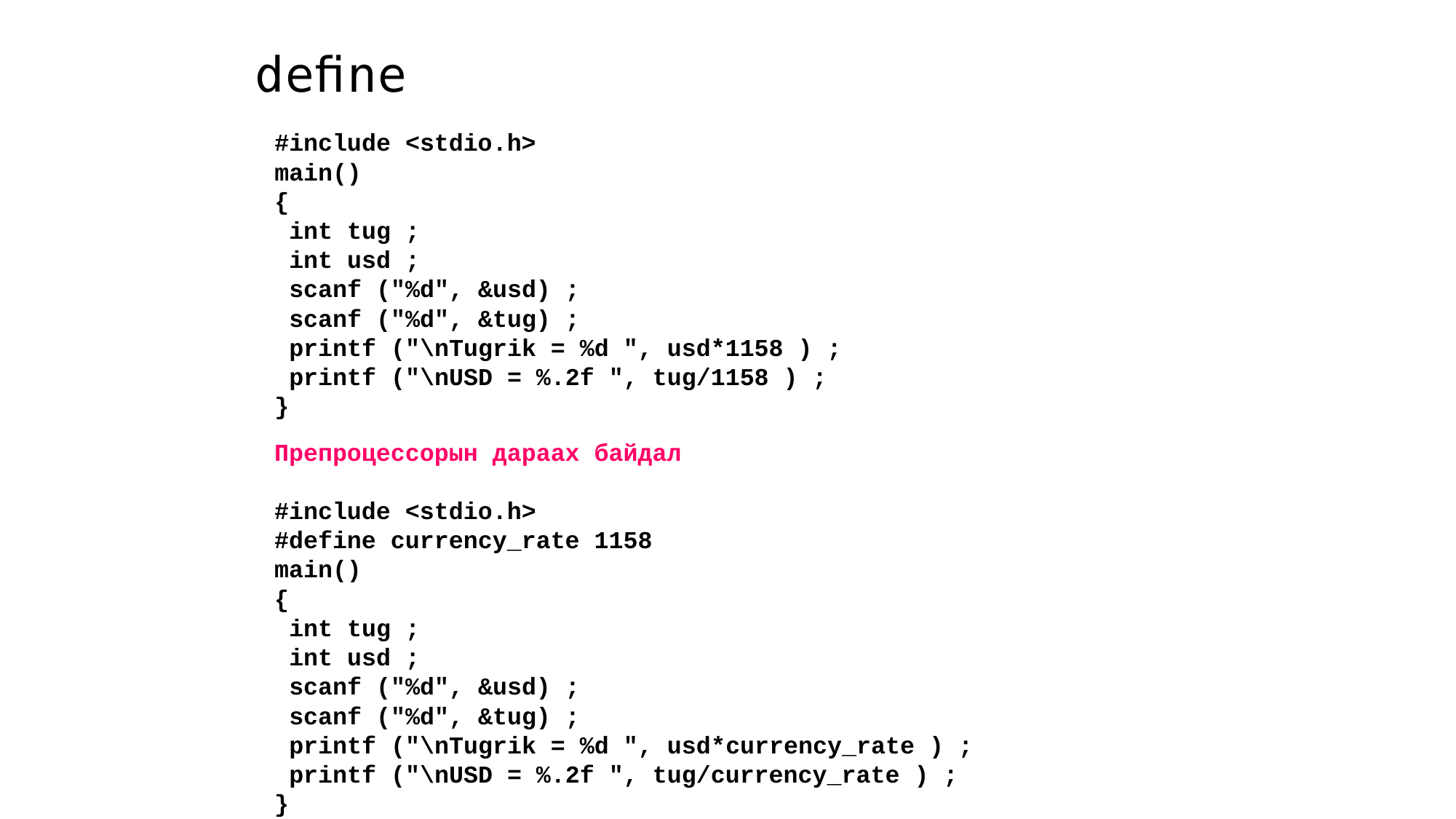

define
#include <stdio.h>
main()
{
 int tug ;
 int usd ;
 scanf ("%d", &usd) ;
 scanf ("%d", &tug) ;
 printf ("\nTugrik = %d ", usd*1158 ) ;
 printf ("\nUSD = %.2f ", tug/1158 ) ;
}
Препроцессорын дараах байдал

#include <stdio.h>
#define currency_rate 1158
main()
{
 int tug ;
 int usd ;
 scanf ("%d", &usd) ;
 scanf ("%d", &tug) ;
 printf ("\nTugrik = %d ", usd*currency_rate ) ;
 printf ("\nUSD = %.2f ", tug/currency_rate ) ;
}